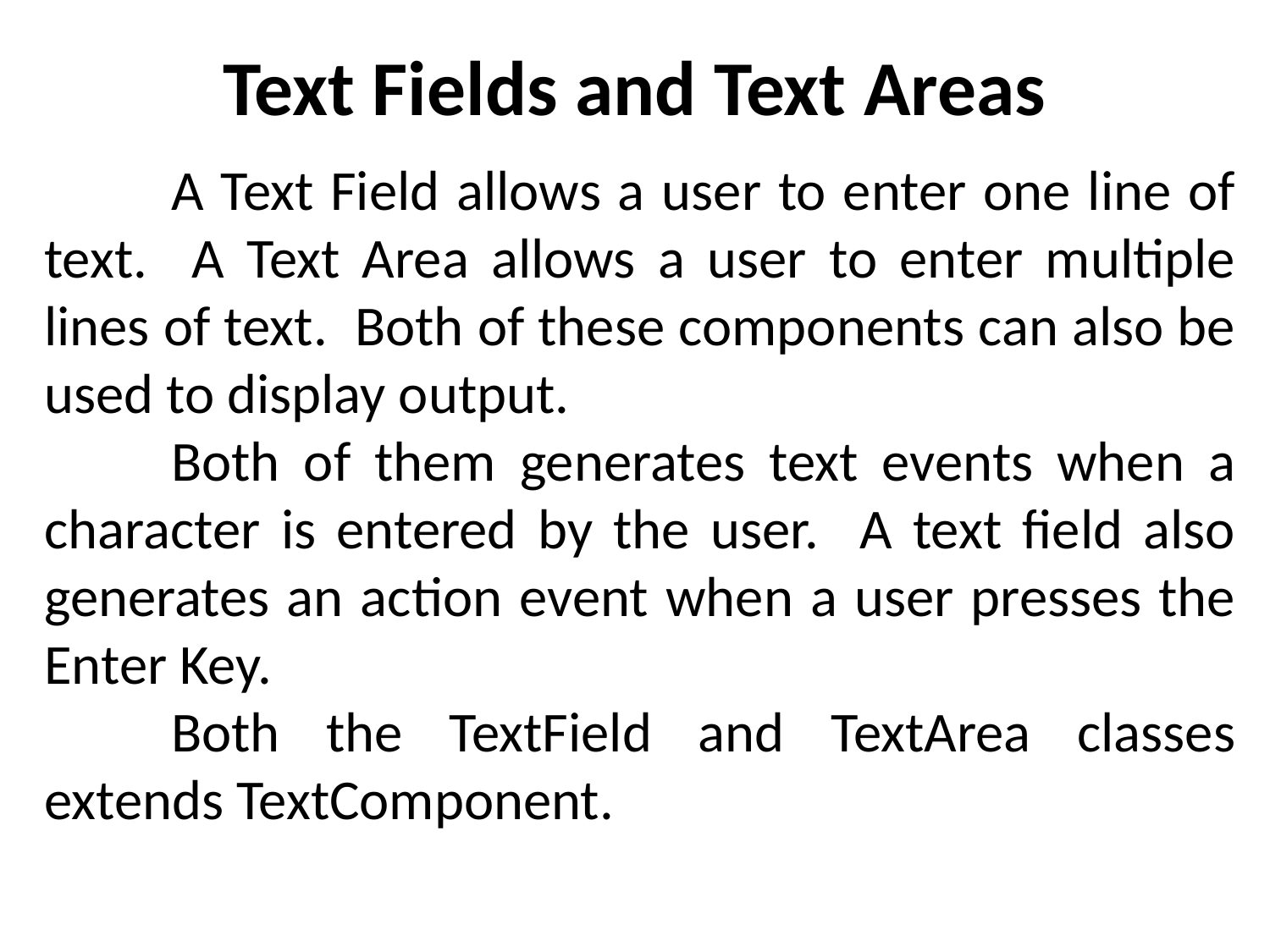

# Text Fields and Text Areas
	A Text Field allows a user to enter one line of text.  A Text Area allows a user to enter multiple lines of text.  Both of these components can also be used to display output.
	Both of them generates text events when a character is entered by the user.  A text field also generates an action event when a user presses the Enter Key.
	Both the TextField and TextArea classes extends TextComponent.